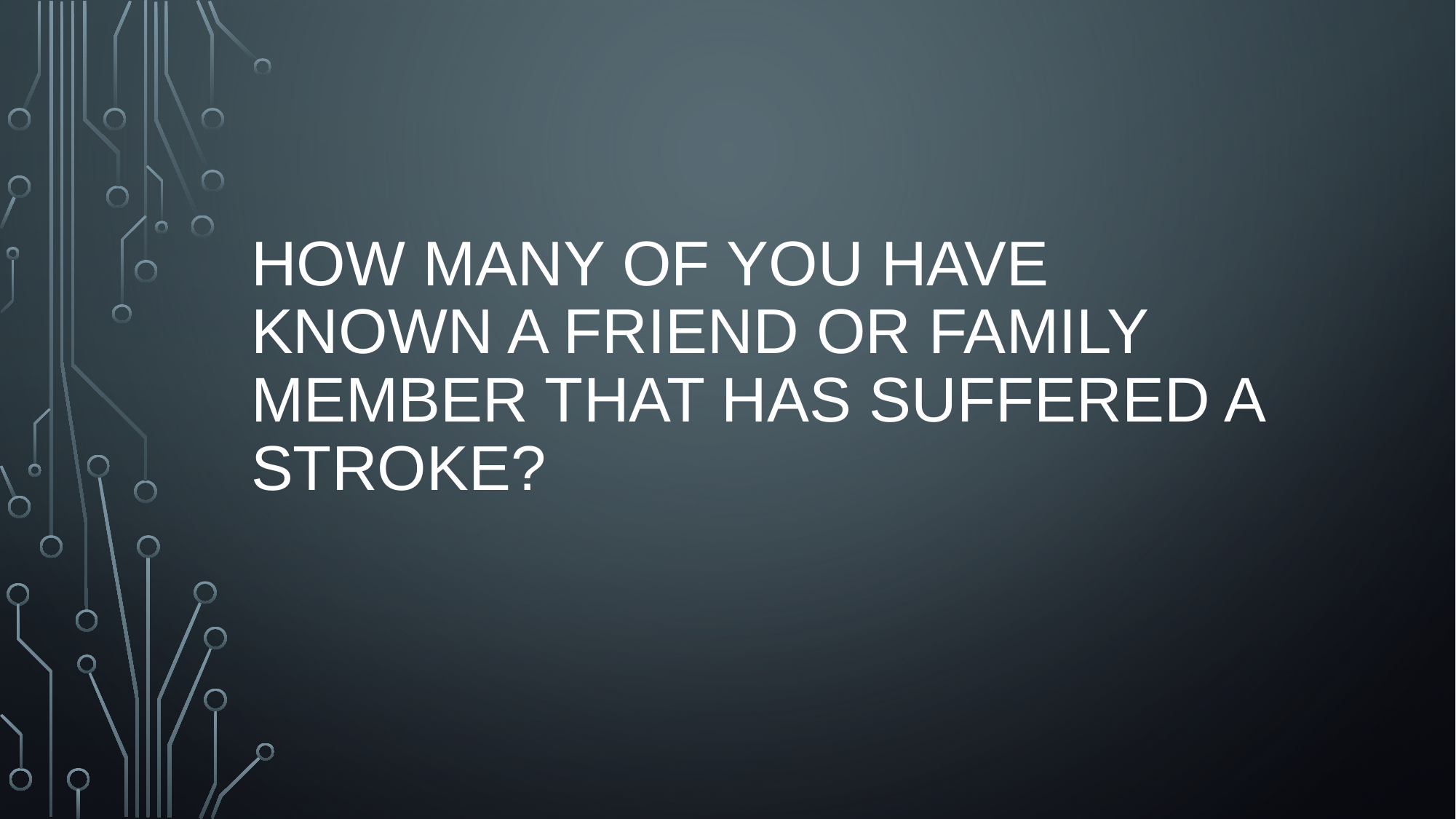

# How many of you have known a friend or family member that has suffered a stroke?